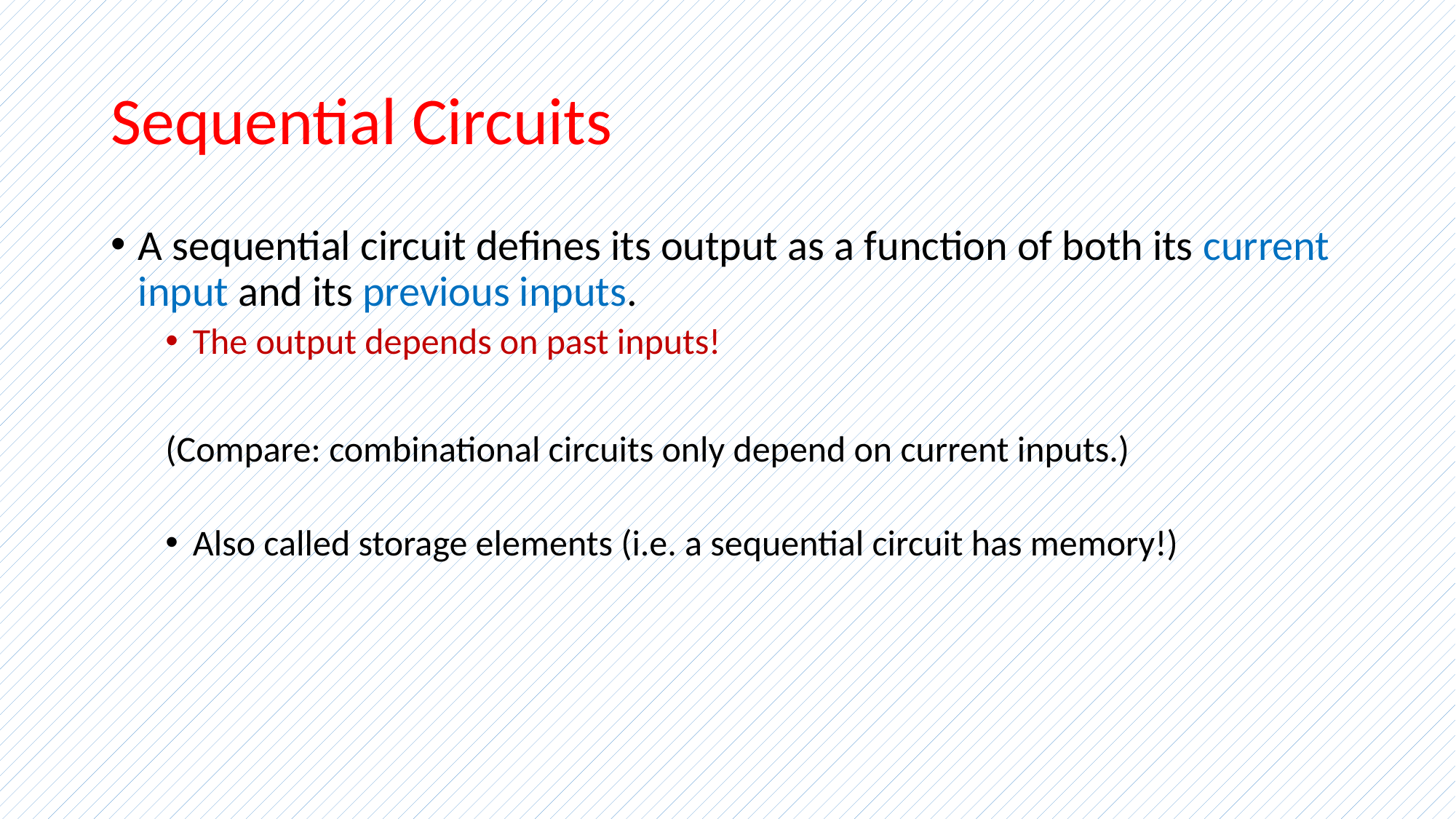

# Sequential Circuits
A sequential circuit defines its output as a function of both its current input and its previous inputs.
The output depends on past inputs!

(Compare: combinational circuits only depend on current inputs.)

Also called storage elements (i.e. a sequential circuit has memory!)